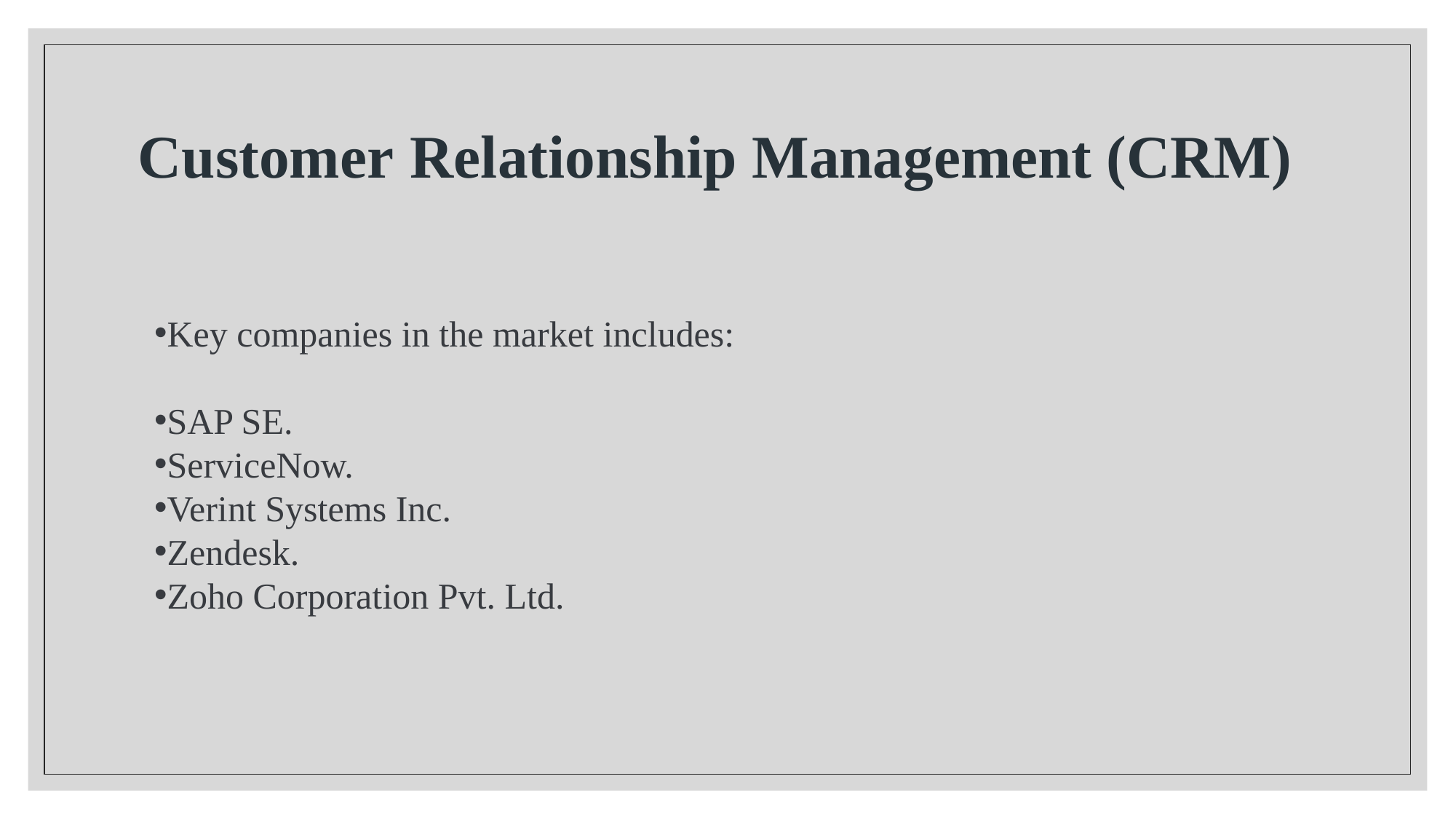

# Customer Relationship Management (CRM)

Key companies in the market includes:

SAP SE.
ServiceNow.
Verint Systems Inc.
Zendesk.
Zoho Corporation Pvt. Ltd.